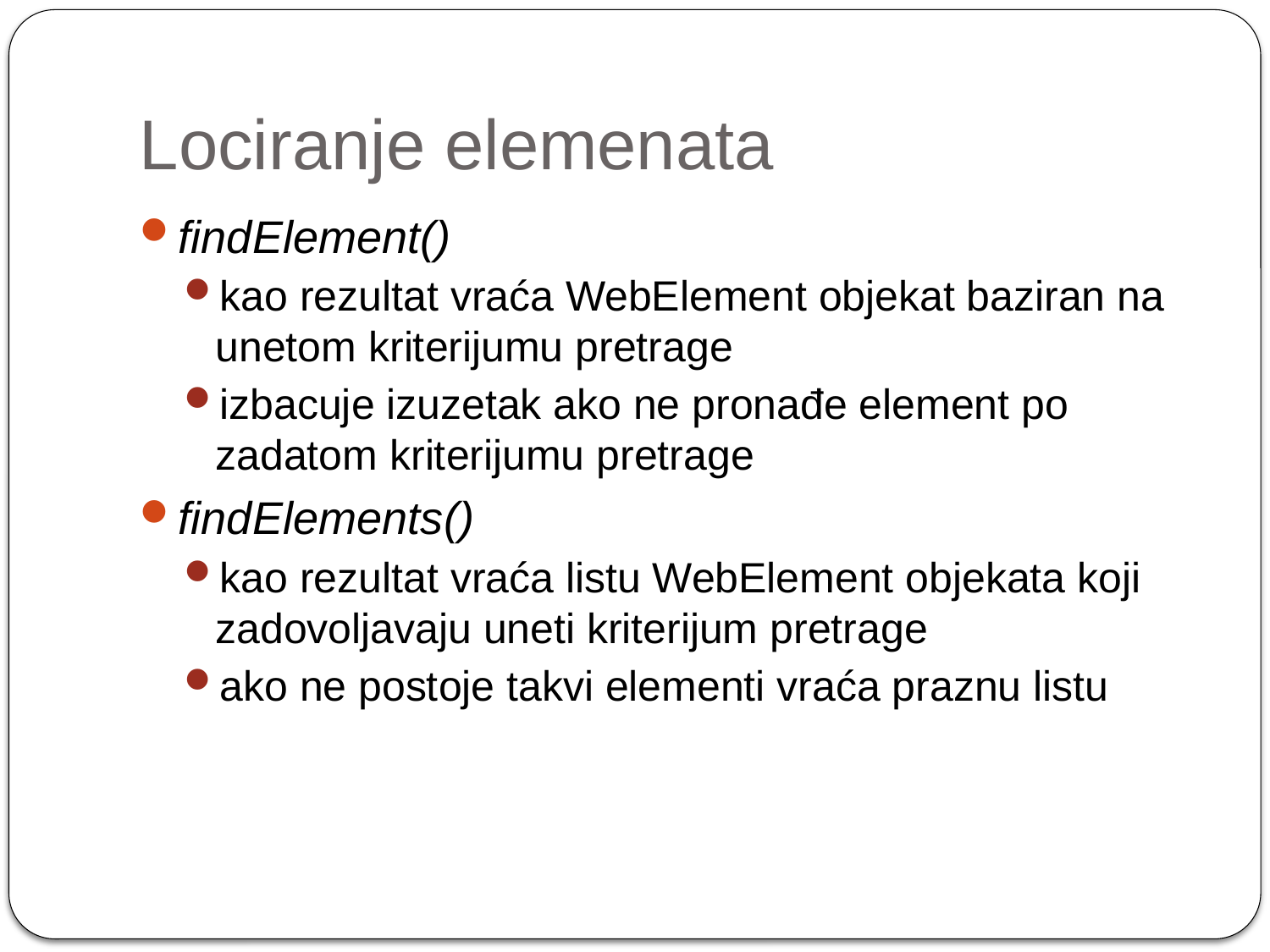

# Lociranje elemenata
findElement()
kao rezultat vraća WebElement objekat baziran na unetom kriterijumu pretrage
izbacuje izuzetak ako ne pronađe element po zadatom kriterijumu pretrage
findElements()
kao rezultat vraća listu WebElement objekata koji zadovoljavaju uneti kriterijum pretrage
ako ne postoje takvi elementi vraća praznu listu